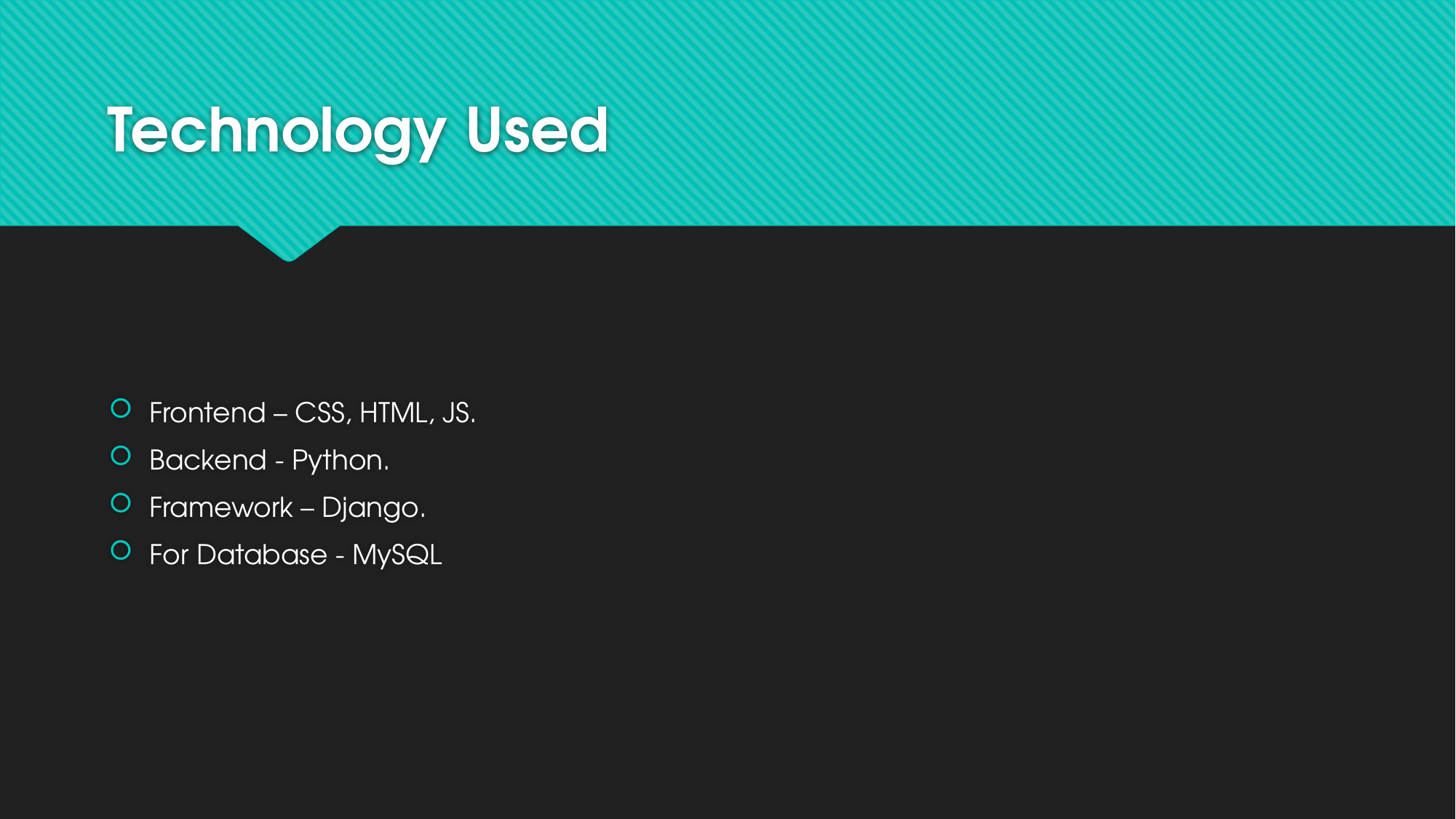

# Technology Used
Frontend – CSS, HTML, JS.
Backend - Python.
Framework – Django.
For Database - MySQL